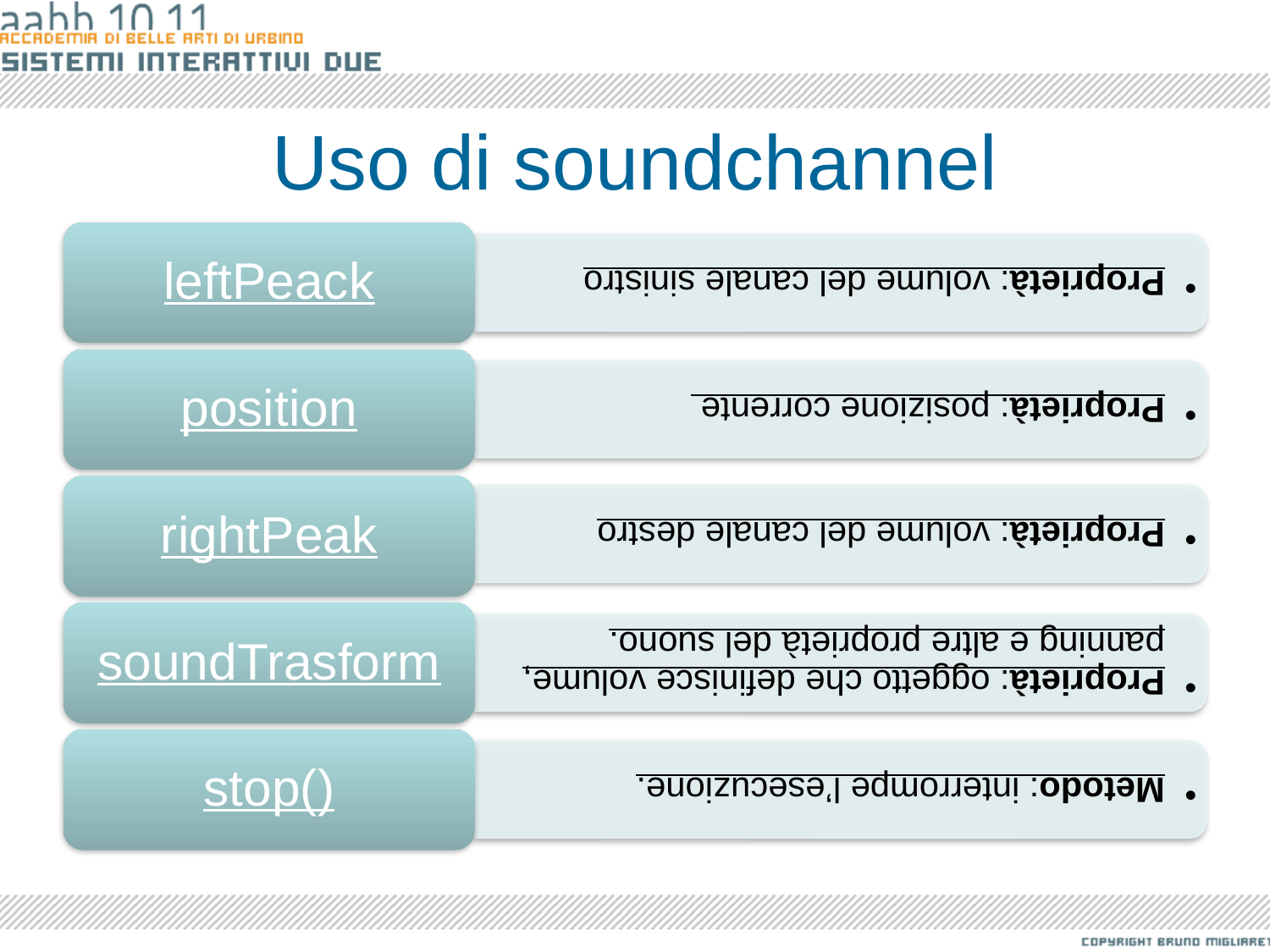

# Uso di soundchannel
Proprietà: volume del canale sinistro
leftPeack
Proprietà: posizione corrente
position
Proprietà: volume del canale destro
rightPeak
Proprietà: oggetto che definisce volume, panning e altre proprietà del suono.
soundTrasform
Metodo: interrompe l’esecuzione.
stop()